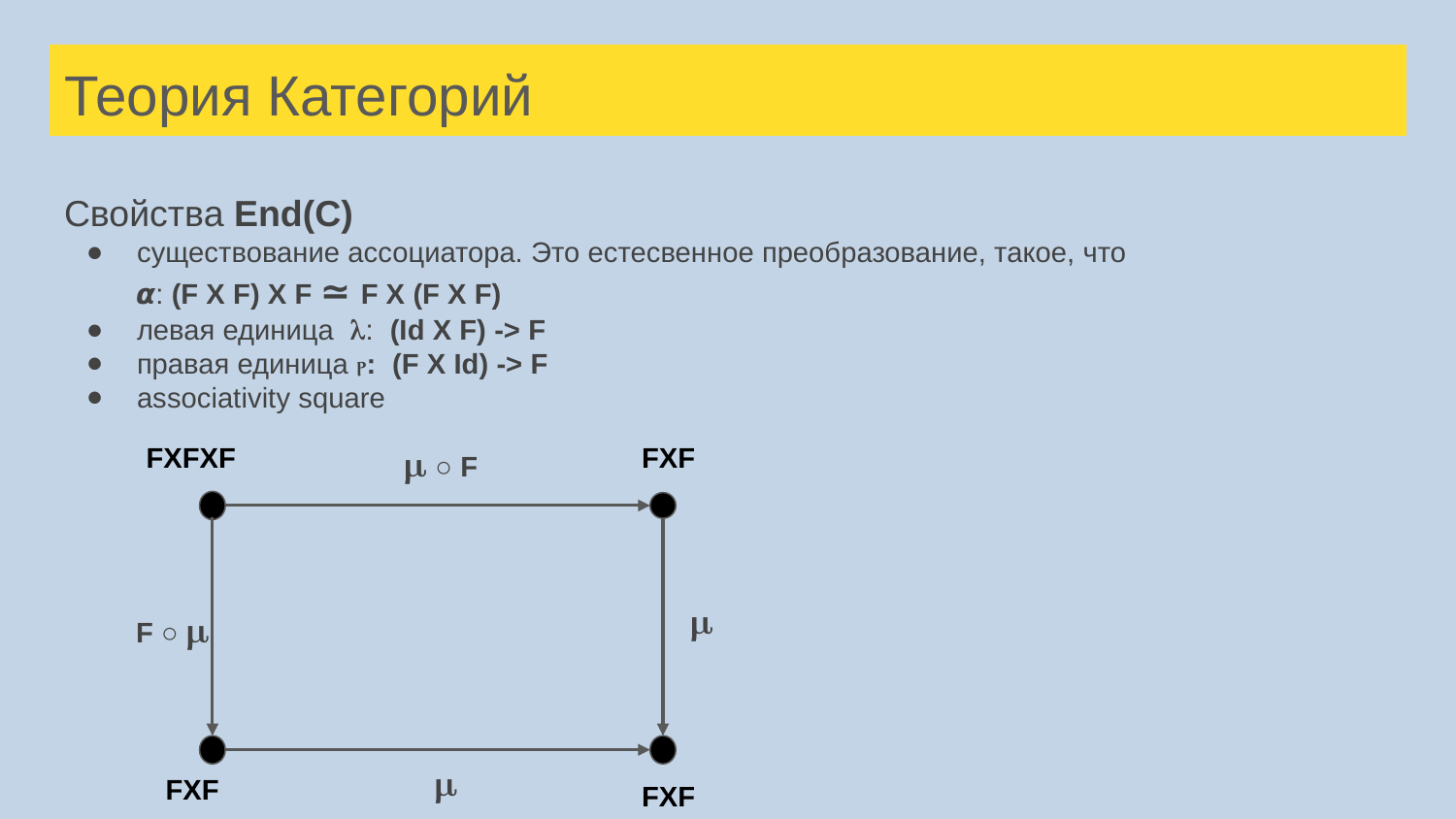

# Теория Категорий
Свойства End(C)
существование ассоциатора. Это естесвенное преобразование, такое, что
         𝞪: (F X F) X F ≃ F X (F X F)
левая единица  𝛌:  (Id X F) -> F
правая единица ⲣ:  (F Х Id) -> F
associativity square

FXFXF
𝛍 ○ F
FXF

𝛍
F ○ 𝛍

𝛍
FXF
FXF